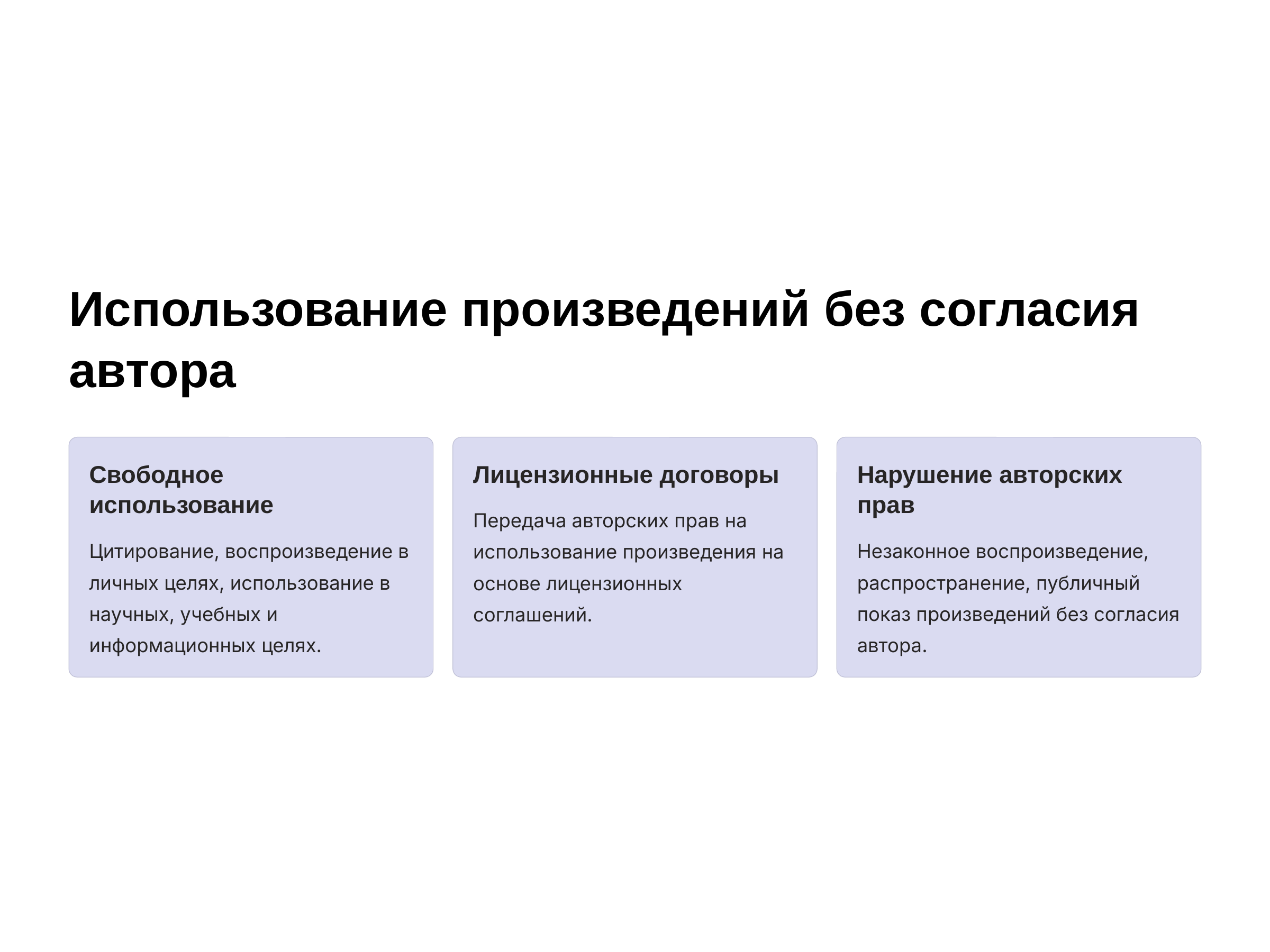

Использование произведений без согласия автора

Свободное использование
Лицензионные договоры
Нарушение авторских прав
Передача авторских прав на использование произведения на основе лицензионных соглашений.
Цитирование, воспроизведение в личных целях, использование в научных, учебных и информационных целях.
Незаконное воспроизведение, распространение, публичный показ произведений без согласия автора.